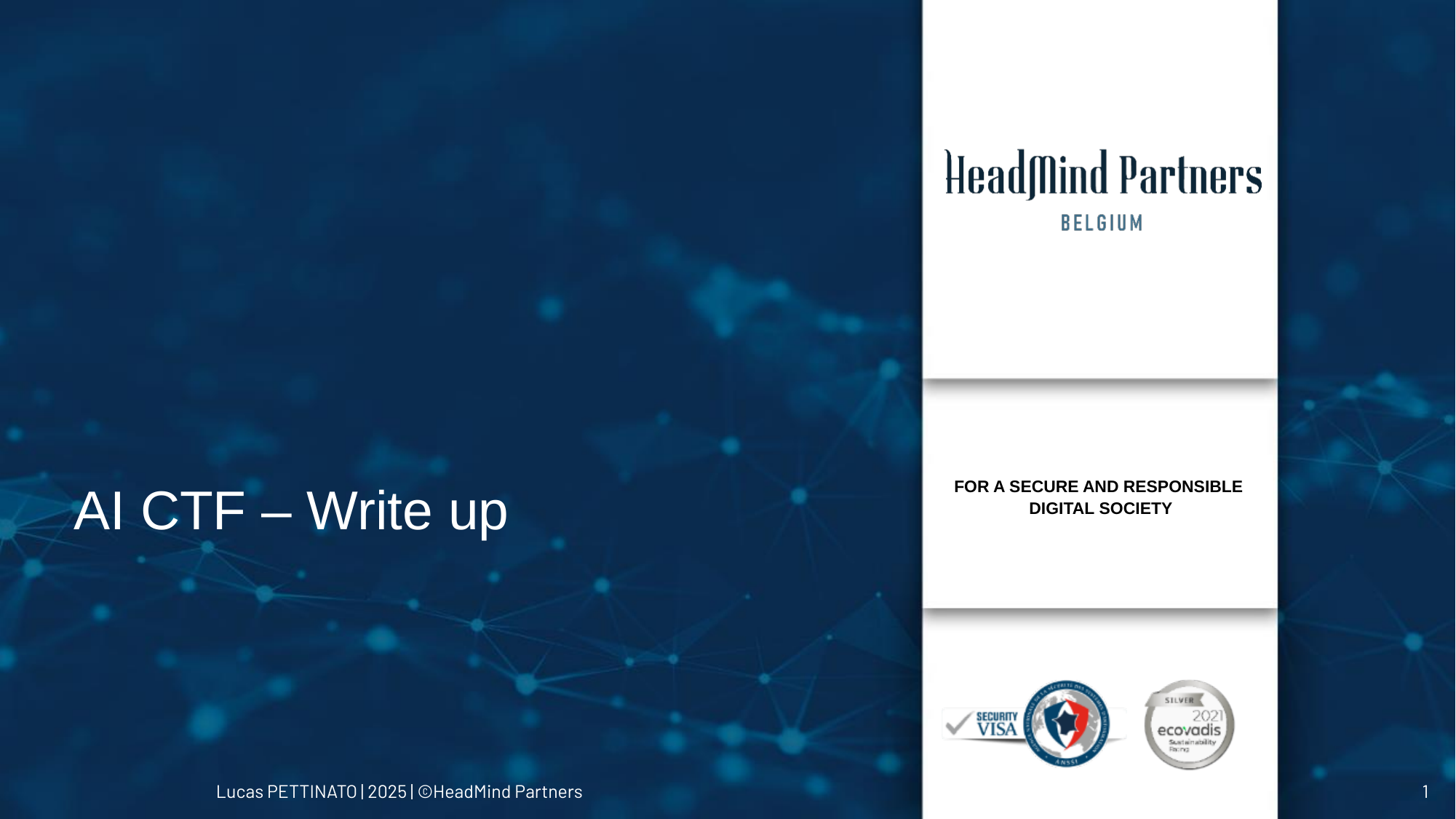

# AI CTF – Write up
Lucas PETTINATO | 2025 | ©HeadMind Partners
1